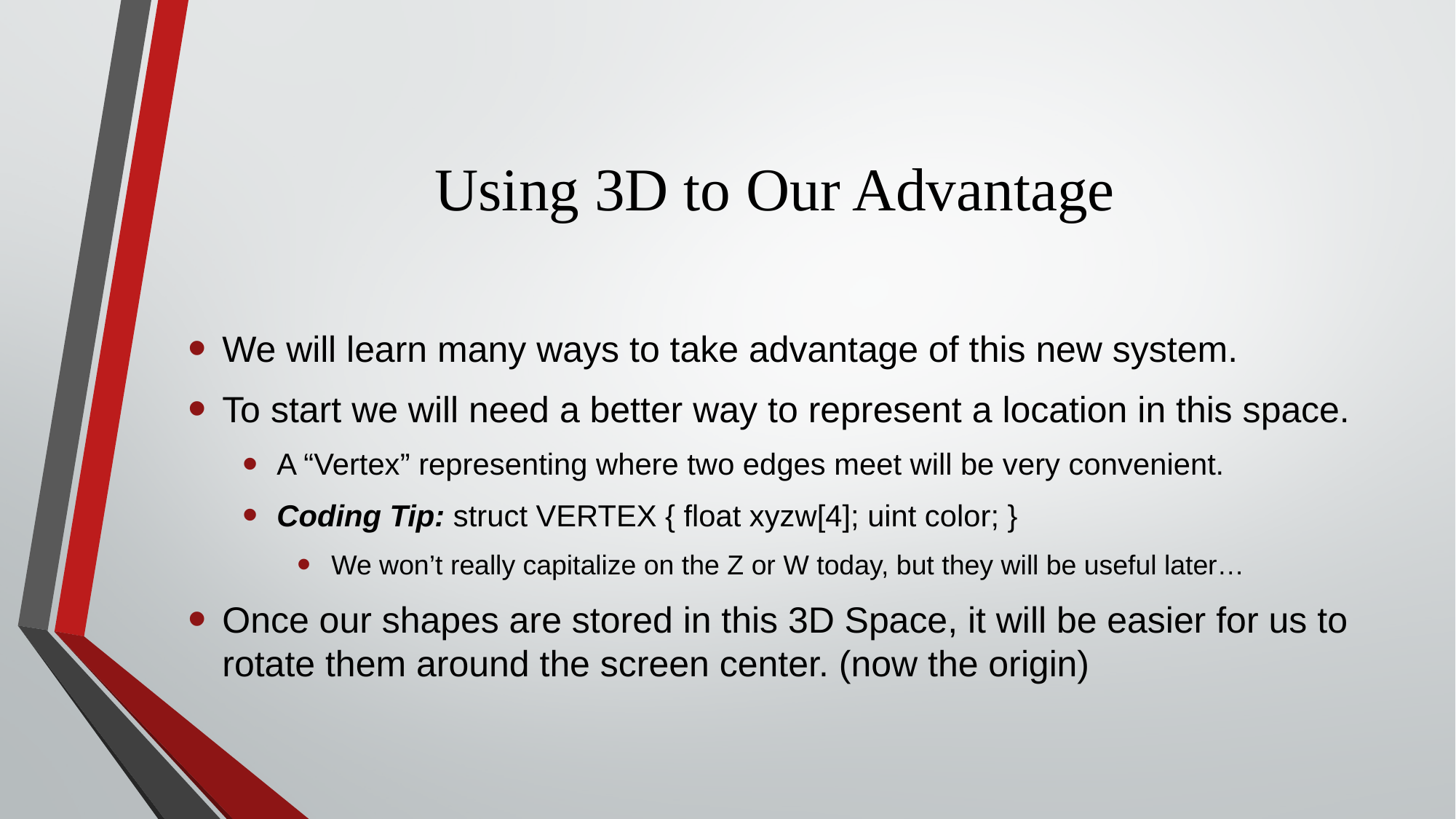

# Using 3D to Our Advantage
We will learn many ways to take advantage of this new system.
To start we will need a better way to represent a location in this space.
A “Vertex” representing where two edges meet will be very convenient.
Coding Tip: struct VERTEX { float xyzw[4]; uint color; }
We won’t really capitalize on the Z or W today, but they will be useful later…
Once our shapes are stored in this 3D Space, it will be easier for us to rotate them around the screen center. (now the origin)